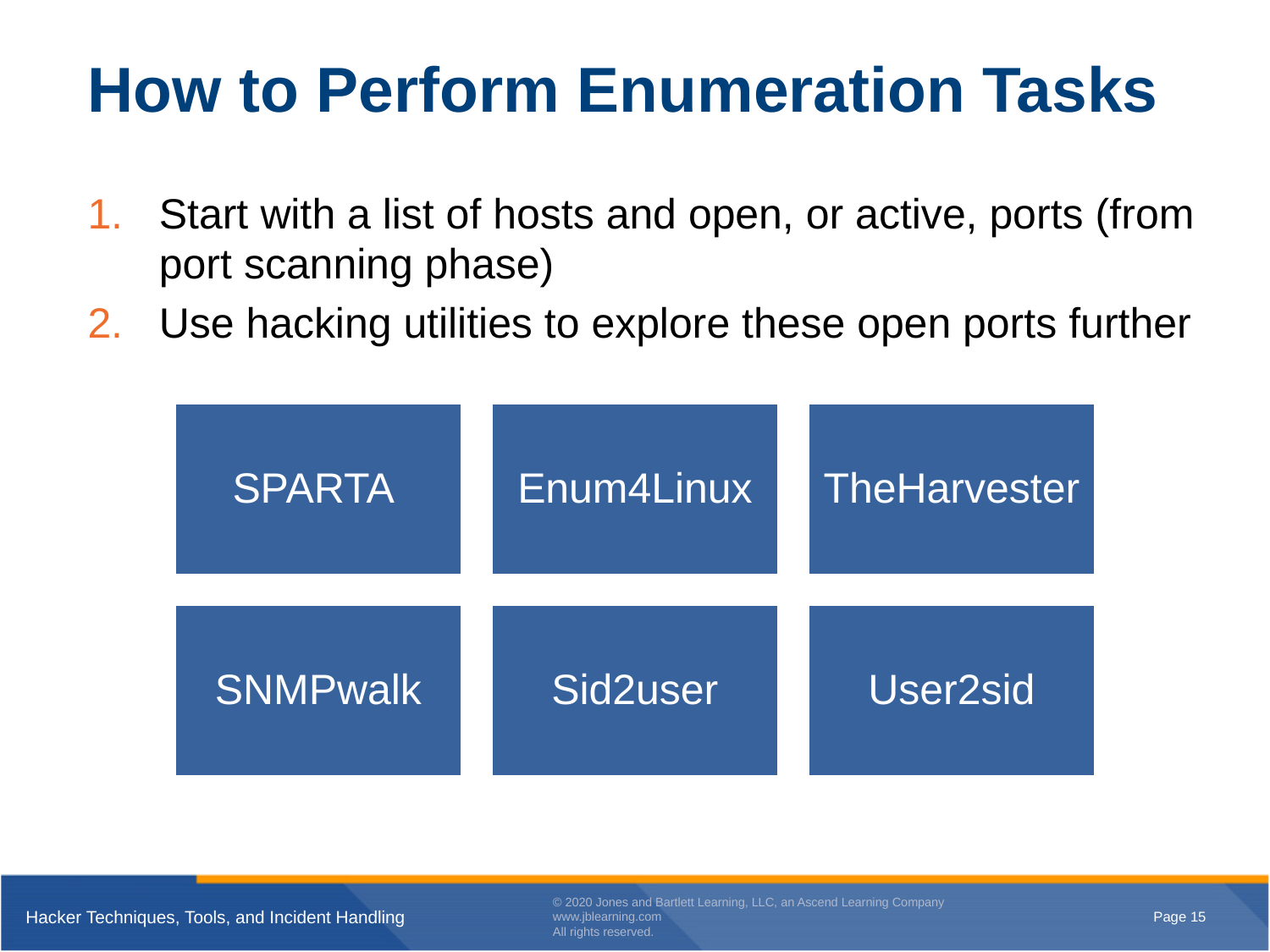

# How to Perform Enumeration Tasks
Start with a list of hosts and open, or active, ports (from port scanning phase)
Use hacking utilities to explore these open ports further
SPARTA
Enum4Linux
TheHarvester
SNMPwalk
Sid2user
User2sid